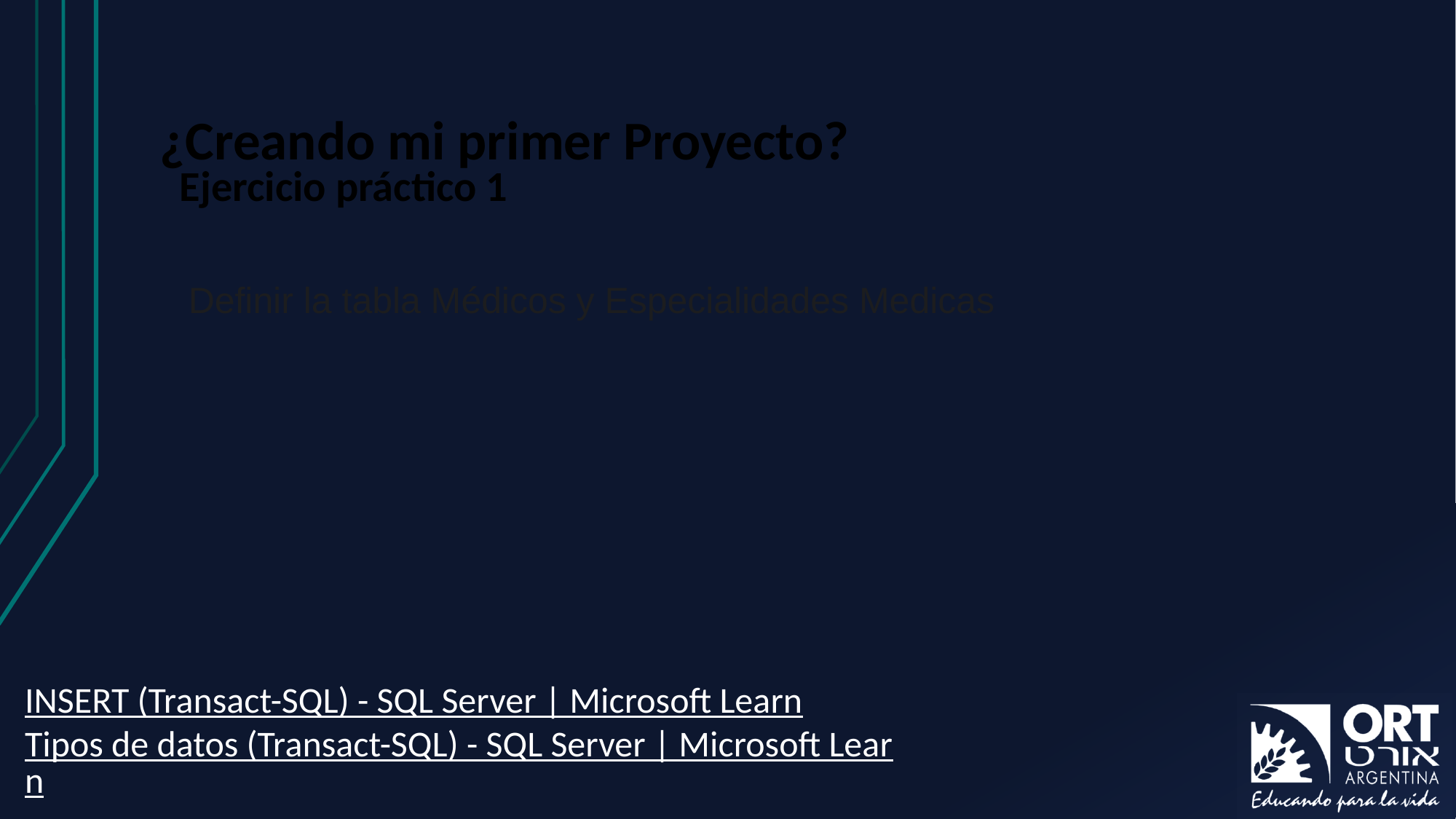

# ¿Creando mi primer Proyecto?
Ejercicio práctico 1
Definir la tabla Médicos y Especialidades Medicas
INSERT (Transact-SQL) - SQL Server | Microsoft Learn
Tipos de datos (Transact-SQL) - SQL Server | Microsoft Learn